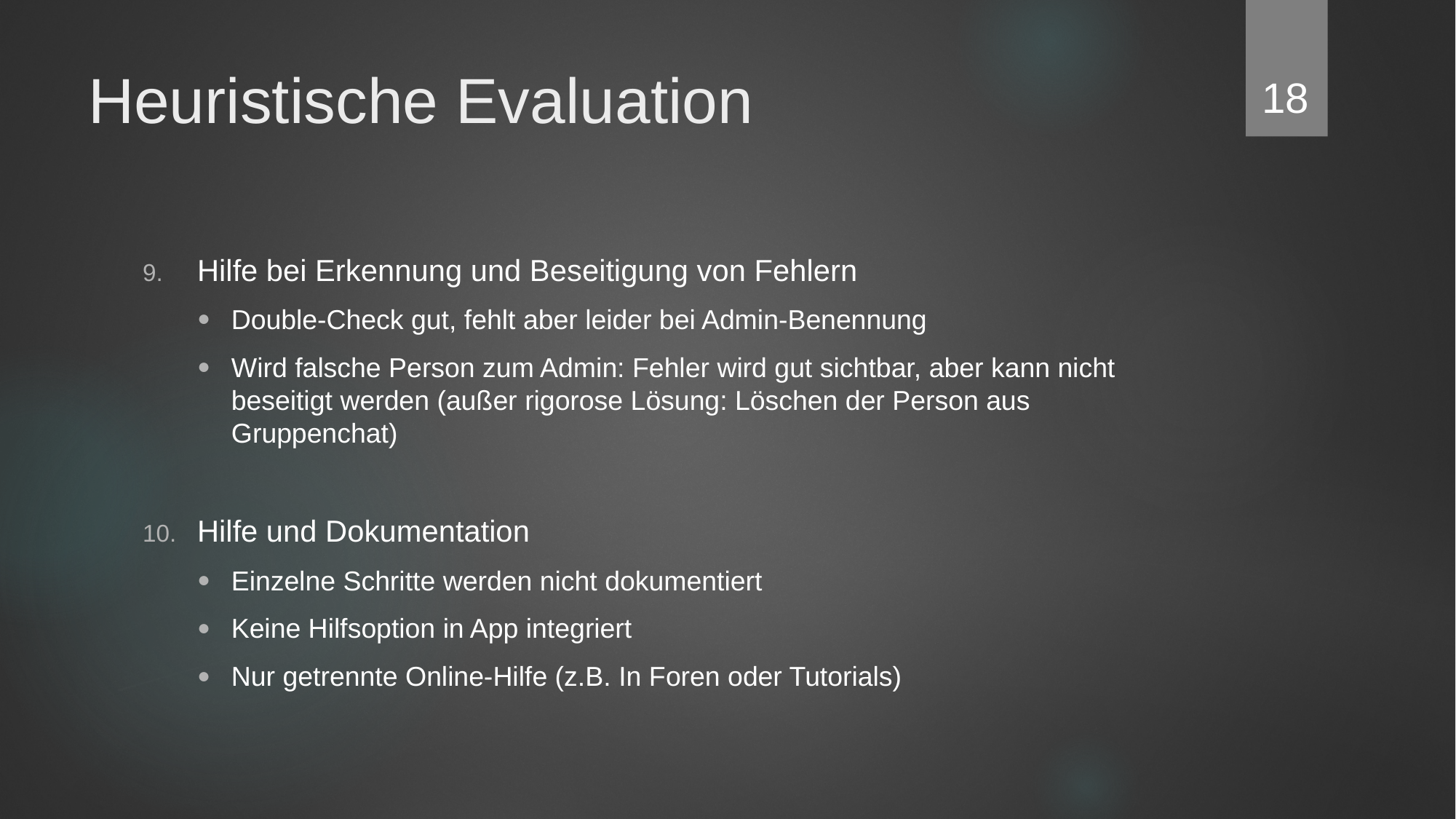

18
# Heuristische Evaluation
Hilfe bei Erkennung und Beseitigung von Fehlern
Double-Check gut, fehlt aber leider bei Admin-Benennung
Wird falsche Person zum Admin: Fehler wird gut sichtbar, aber kann nicht beseitigt werden (außer rigorose Lösung: Löschen der Person aus Gruppenchat)

Hilfe und Dokumentation
Einzelne Schritte werden nicht dokumentiert
Keine Hilfsoption in App integriert
Nur getrennte Online-Hilfe (z.B. In Foren oder Tutorials)